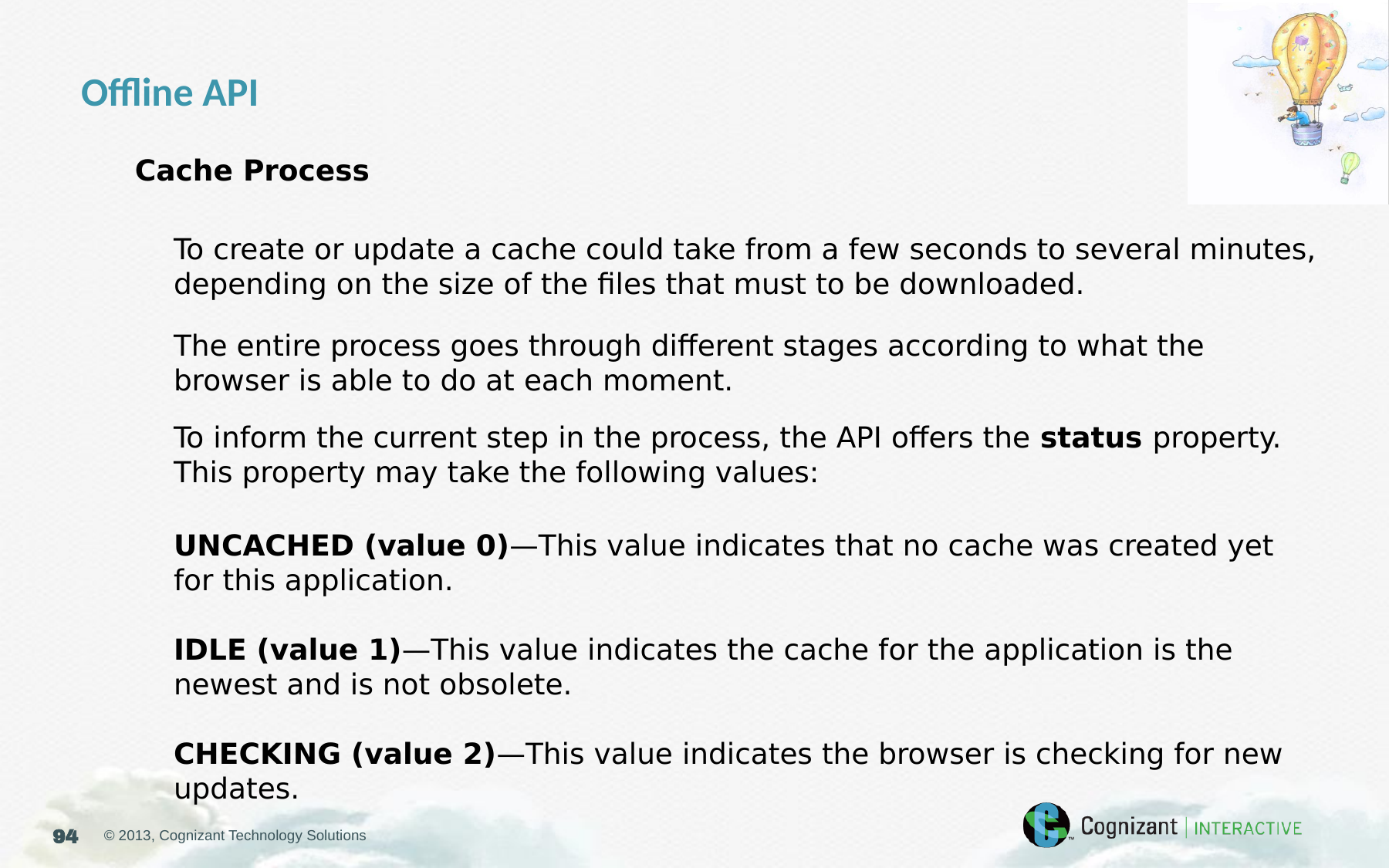

Offline API
Cache Process
To create or update a cache could take from a few seconds to several minutes, depending on the size of the files that must to be downloaded.
The entire process goes through different stages according to what the browser is able to do at each moment.
To inform the current step in the process, the API offers the status property. This property may take the following values:
UNCACHED (value 0)—This value indicates that no cache was created yet for this application.

IDLE (value 1)—This value indicates the cache for the application is the newest and is not obsolete.

CHECKING (value 2)—This value indicates the browser is checking for new updates.